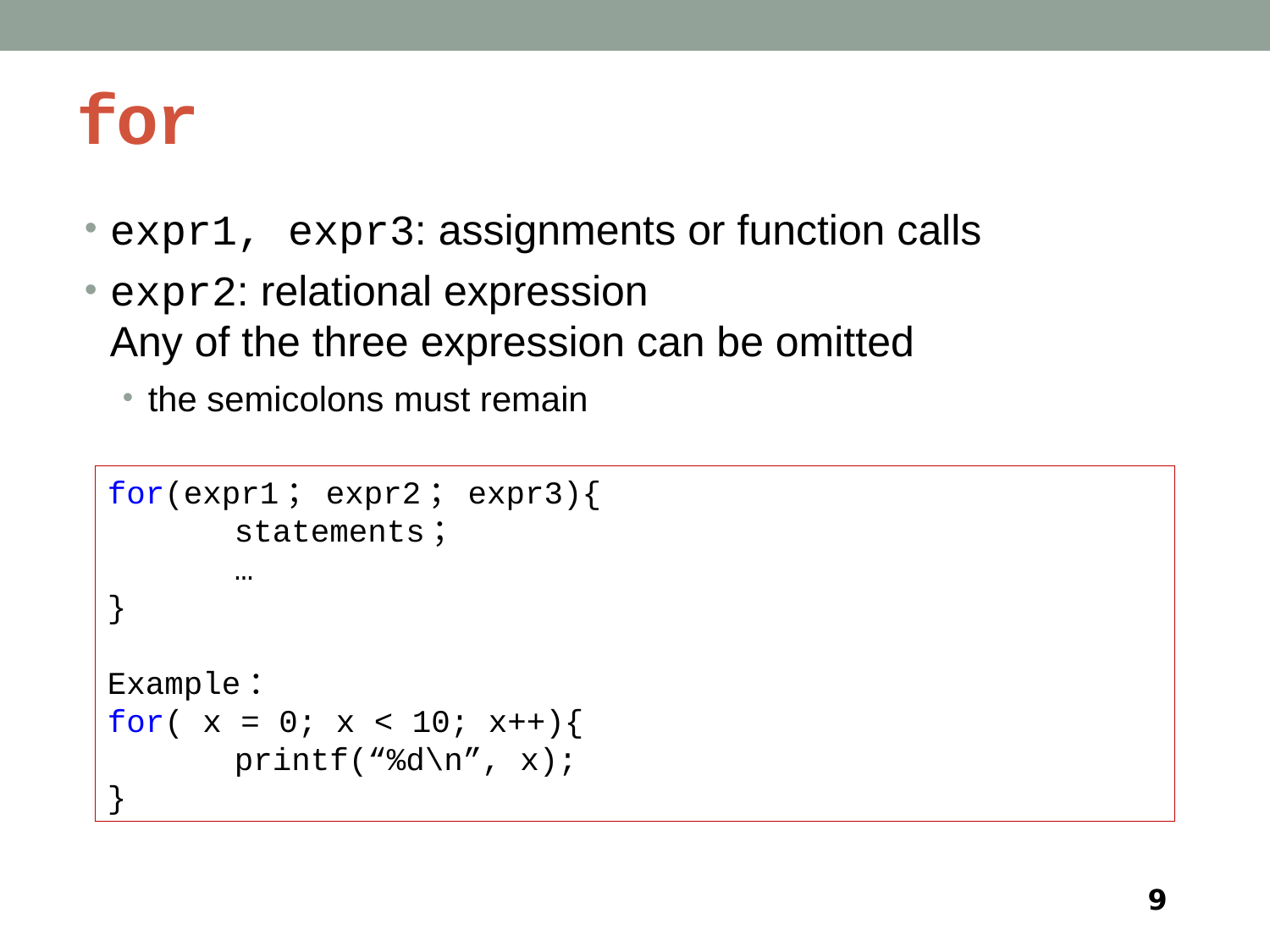

# for
expr1, expr3: assignments or function calls
expr2: relational expression
Any of the three expression can be omitted
the semicolons must remain
for(expr1；expr2；expr3){
	statements；
	…
}

Example：
for( x = 0; x < 10; x++){
	printf(“%d\n”, x);
}
9